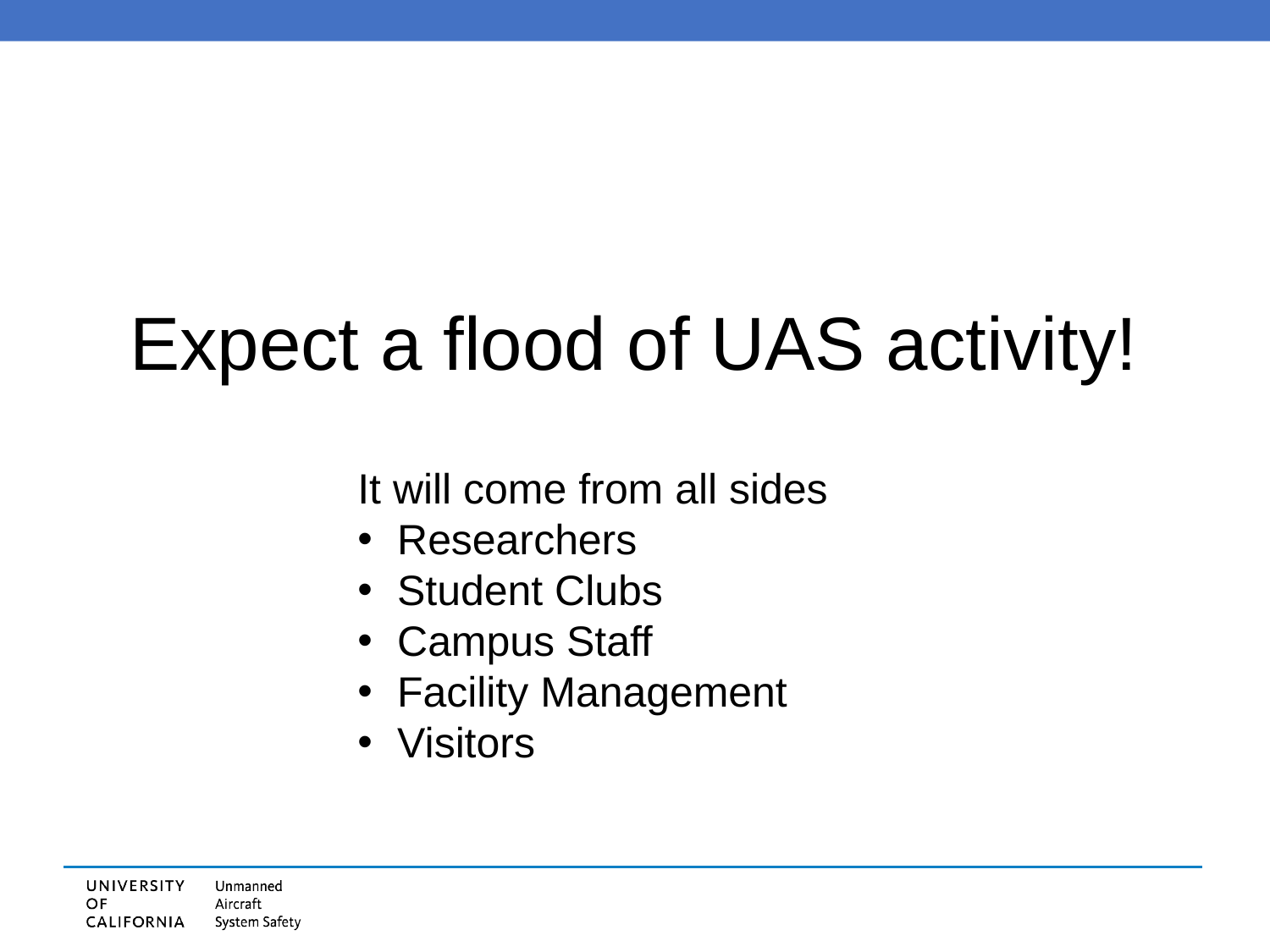

# Expect a flood of UAS activity!
It will come from all sides
Researchers
Student Clubs
Campus Staff
Facility Management
Visitors